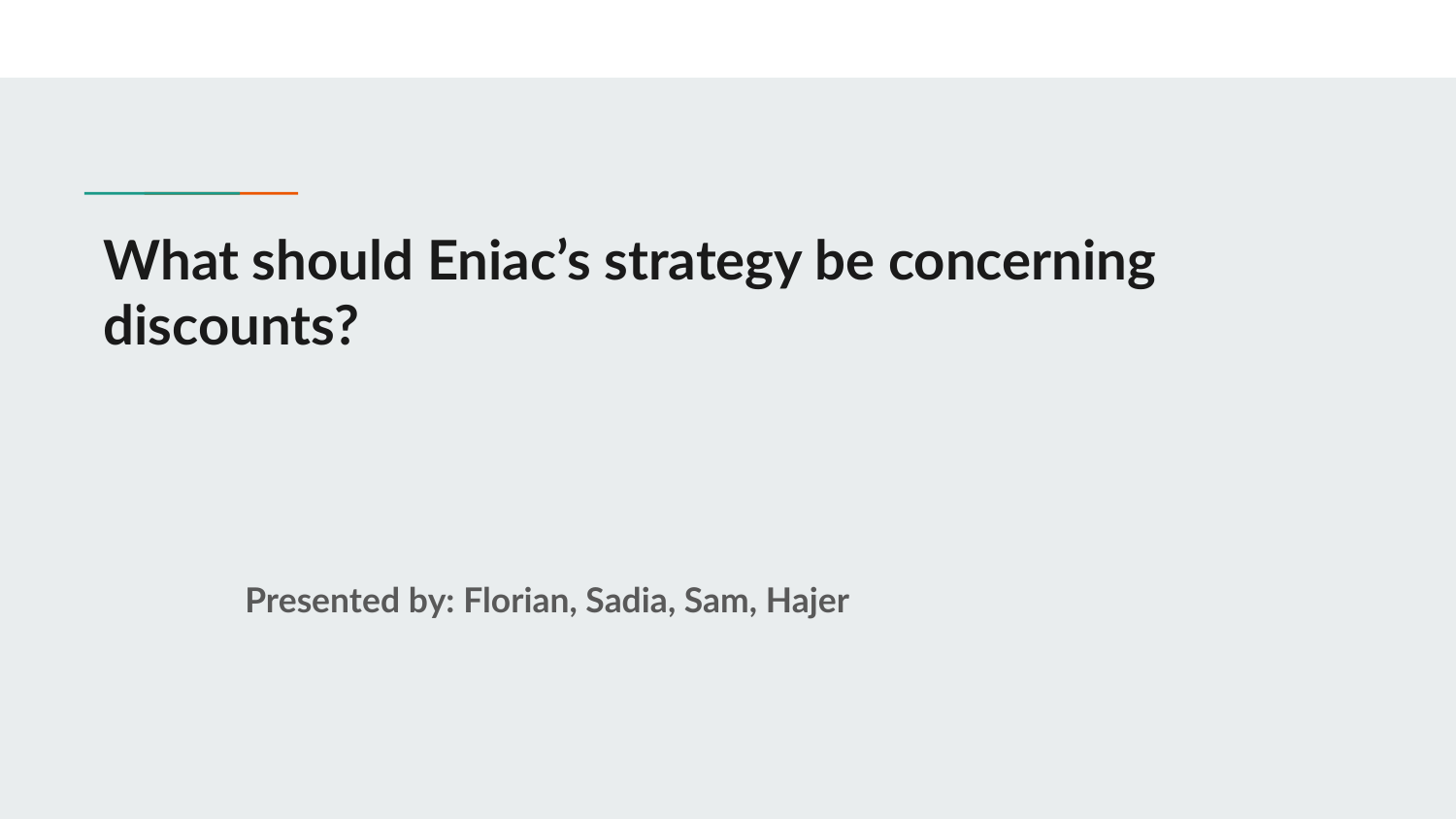

# What should Eniac’s strategy be concerning discounts?

Presented by: Florian, Sadia, Sam, Hajer